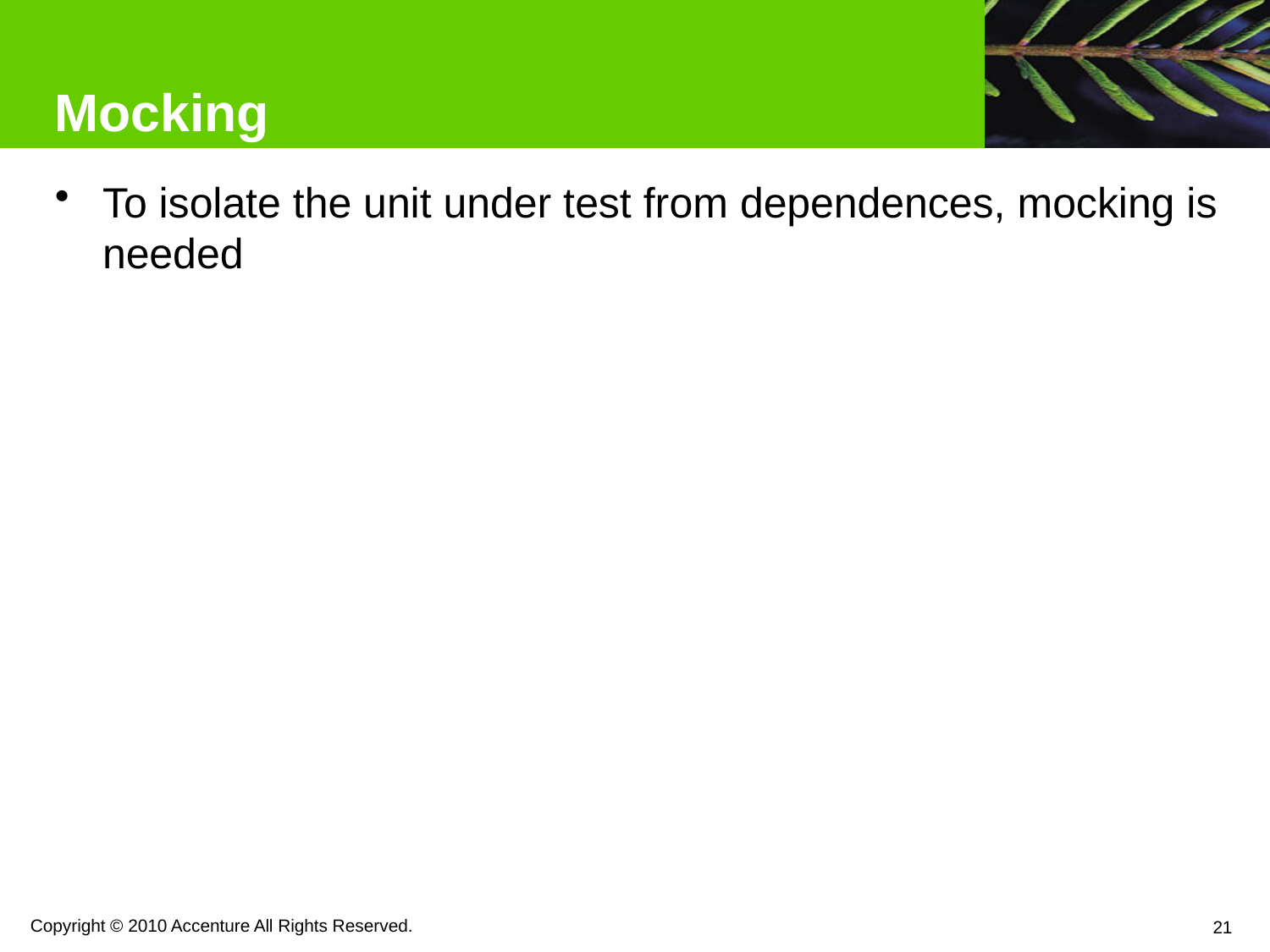

# Mocking
To isolate the unit under test from dependences, mocking is needed
Copyright © 2010 Accenture All Rights Reserved.
21